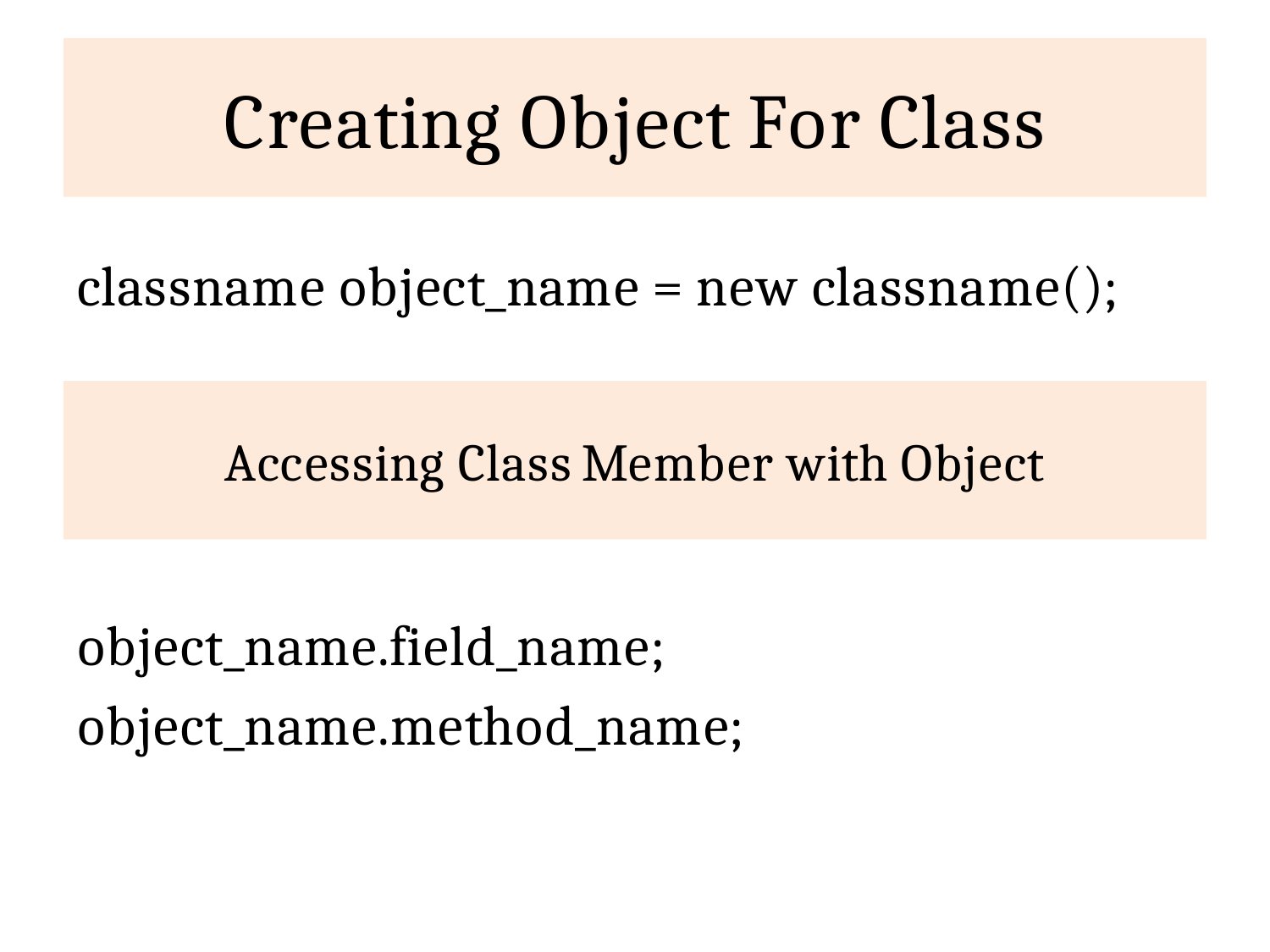

# Creating Object For Class
classname object_name = new classname();

Accessing Class Member with Object
object_name.field_name;
object_name.method_name;